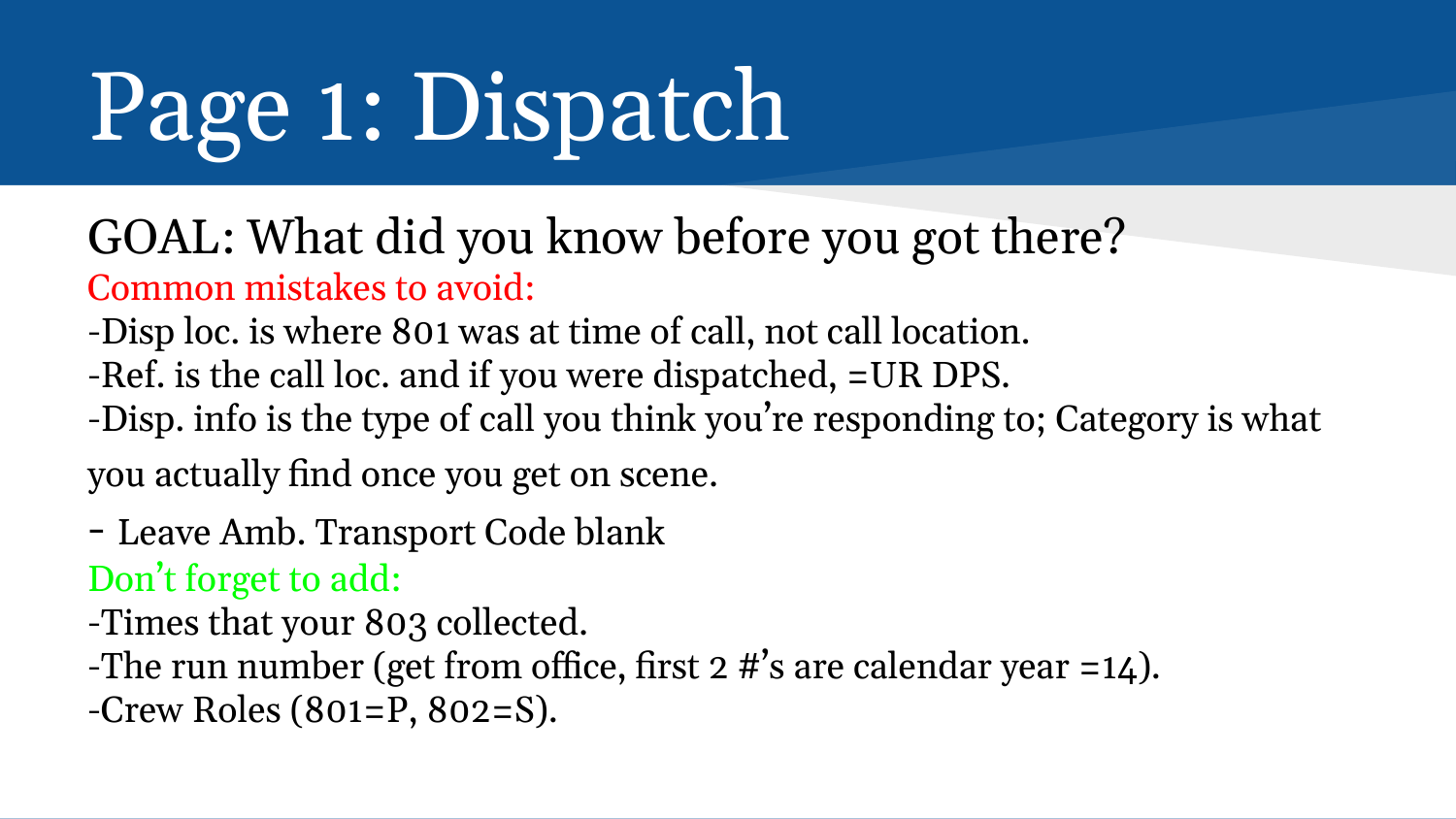

# Page 1: Dispatch
GOAL: What did you know before you got there?
Common mistakes to avoid:
-Disp loc. is where 801 was at time of call, not call location.
-Ref. is the call loc. and if you were dispatched, =UR DPS.
-Disp. info is the type of call you think you’re responding to; Category is what you actually find once you get on scene.
- Leave Amb. Transport Code blank
Don’t forget to add:
-Times that your 803 collected.
-The run number (get from office, first 2 #’s are calendar year =14).
-Crew Roles (801=P, 802=S).